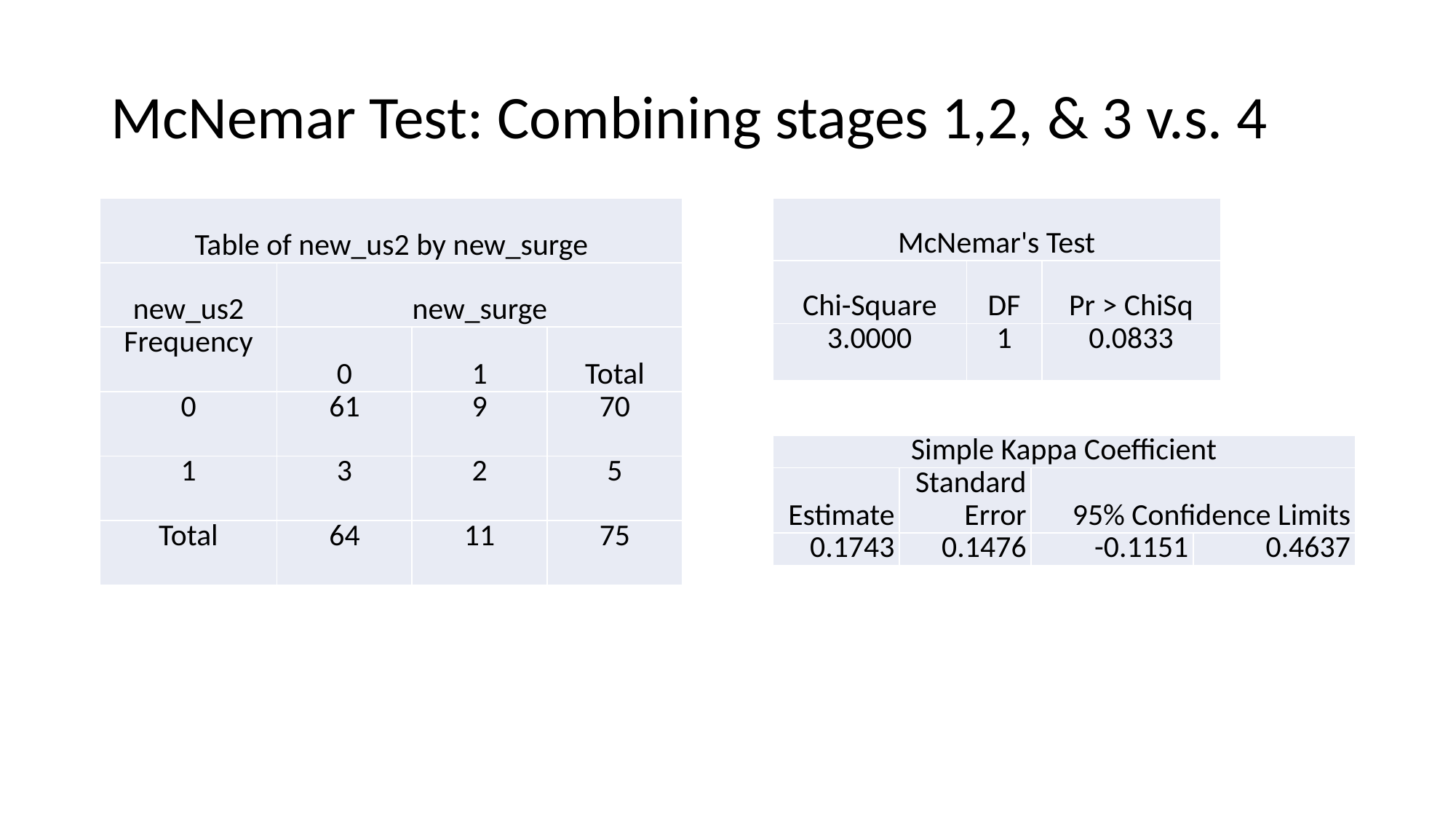

# McNemar Test: Combining stages 1,2, & 3 v.s. 4
| McNemar's Test |  |  |
| --- | --- | --- |
| Chi-Square | DF | Pr > ChiSq |
| 3.0000 | 1 | 0.0833 |
| Table of new\_us2 by new\_surge |  |  |  |
| --- | --- | --- | --- |
| new\_us2 | new\_surge |  |  |
| Frequency | 0 | 1 | Total |
| 0 | 61 | 9 | 70 |
| 1 | 3 | 2 | 5 |
| Total | 64 | 11 | 75 |
| Simple Kappa Coefficient |  |  |  |
| --- | --- | --- | --- |
| Estimate | Standard Error | 95% Confidence Limits |  |
| 0.1743 | 0.1476 | -0.1151 | 0.4637 |